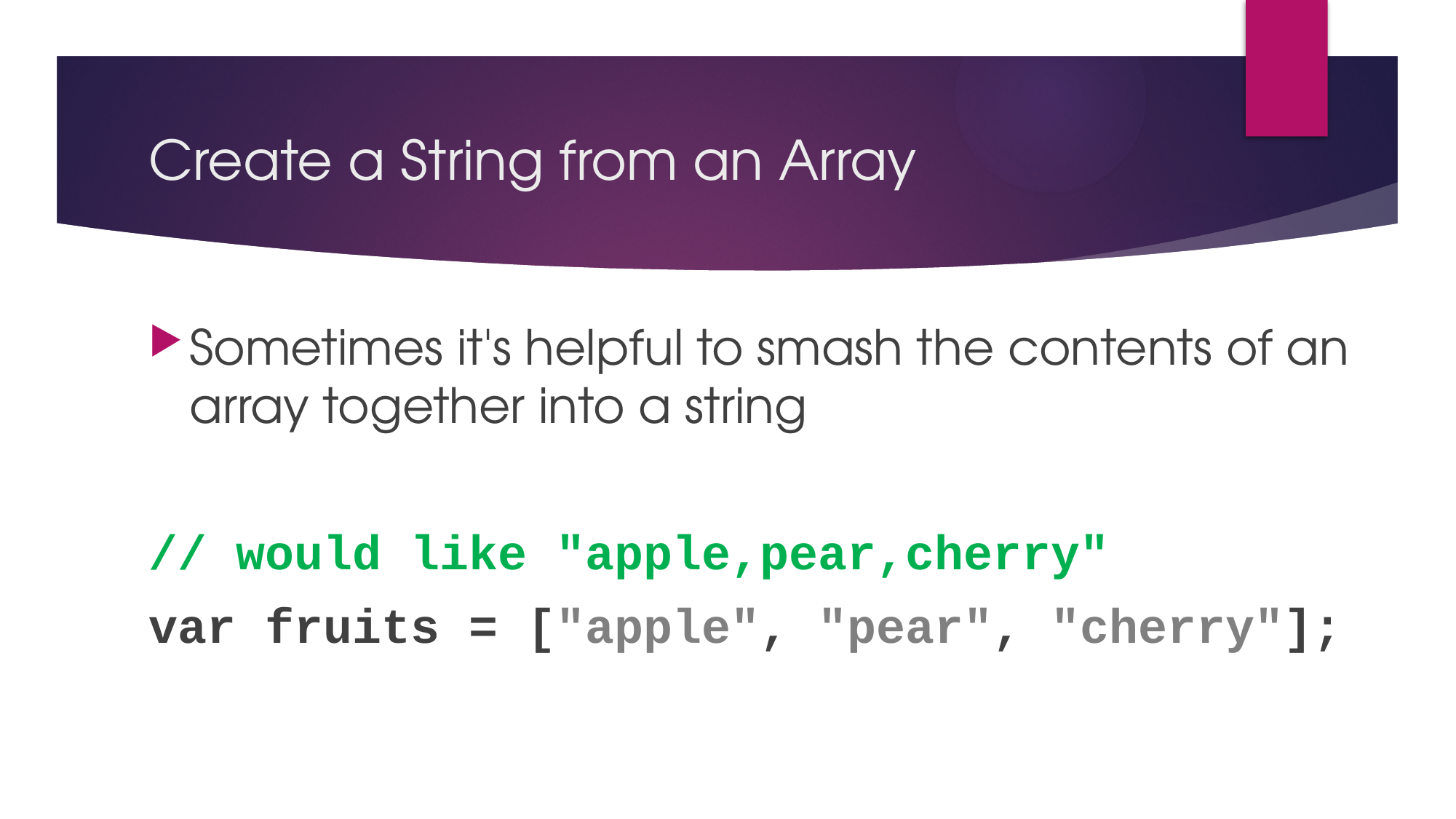

# Create a String from an Array
Sometimes it's helpful to smash the contents of an array together into a string

// would like "apple,pear,cherry"
var fruits = ["apple", "pear", "cherry"];